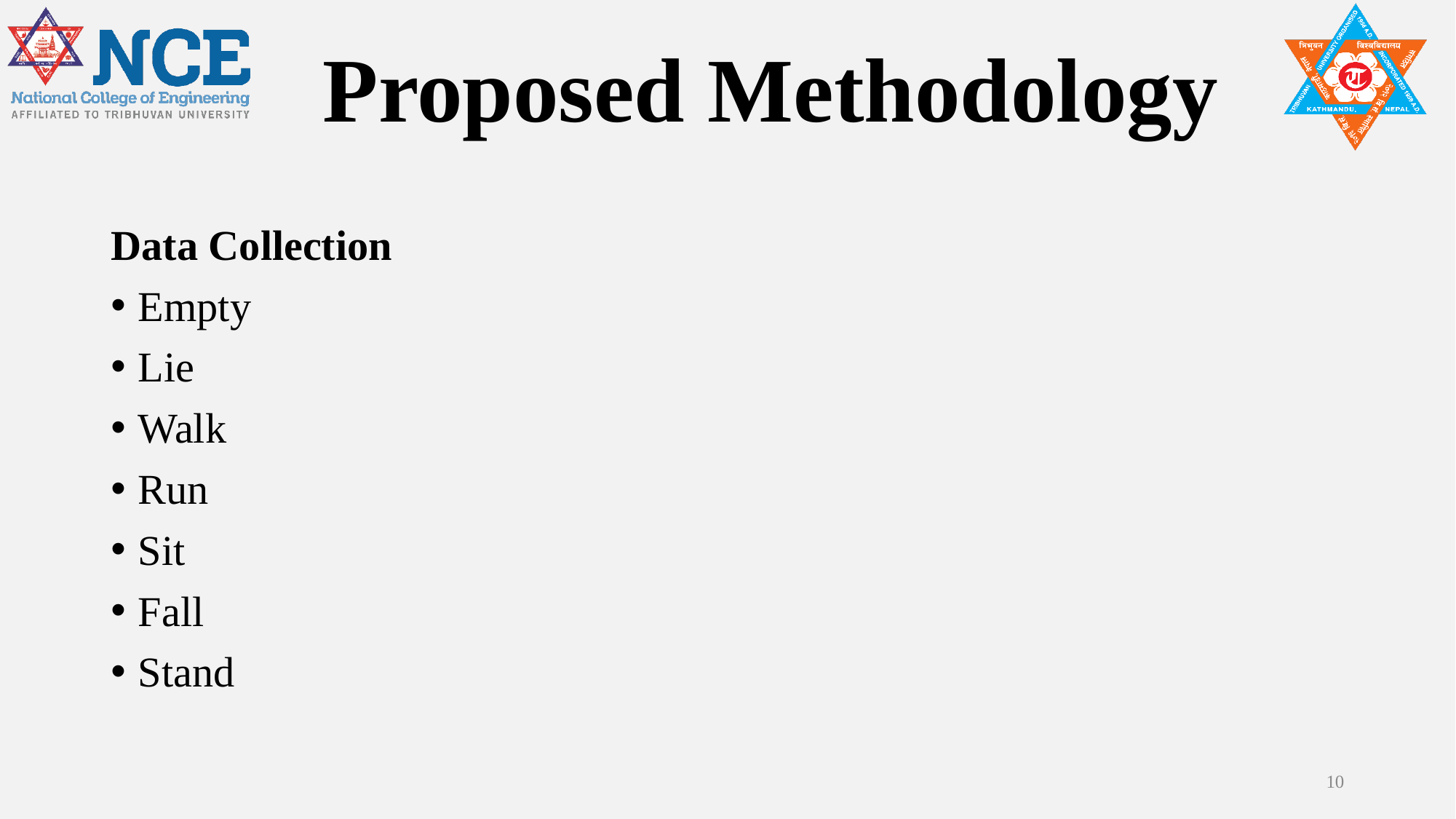

# Proposed Methodology
Data Collection
Empty
Lie
Walk
Run
Sit
Fall
Stand
10